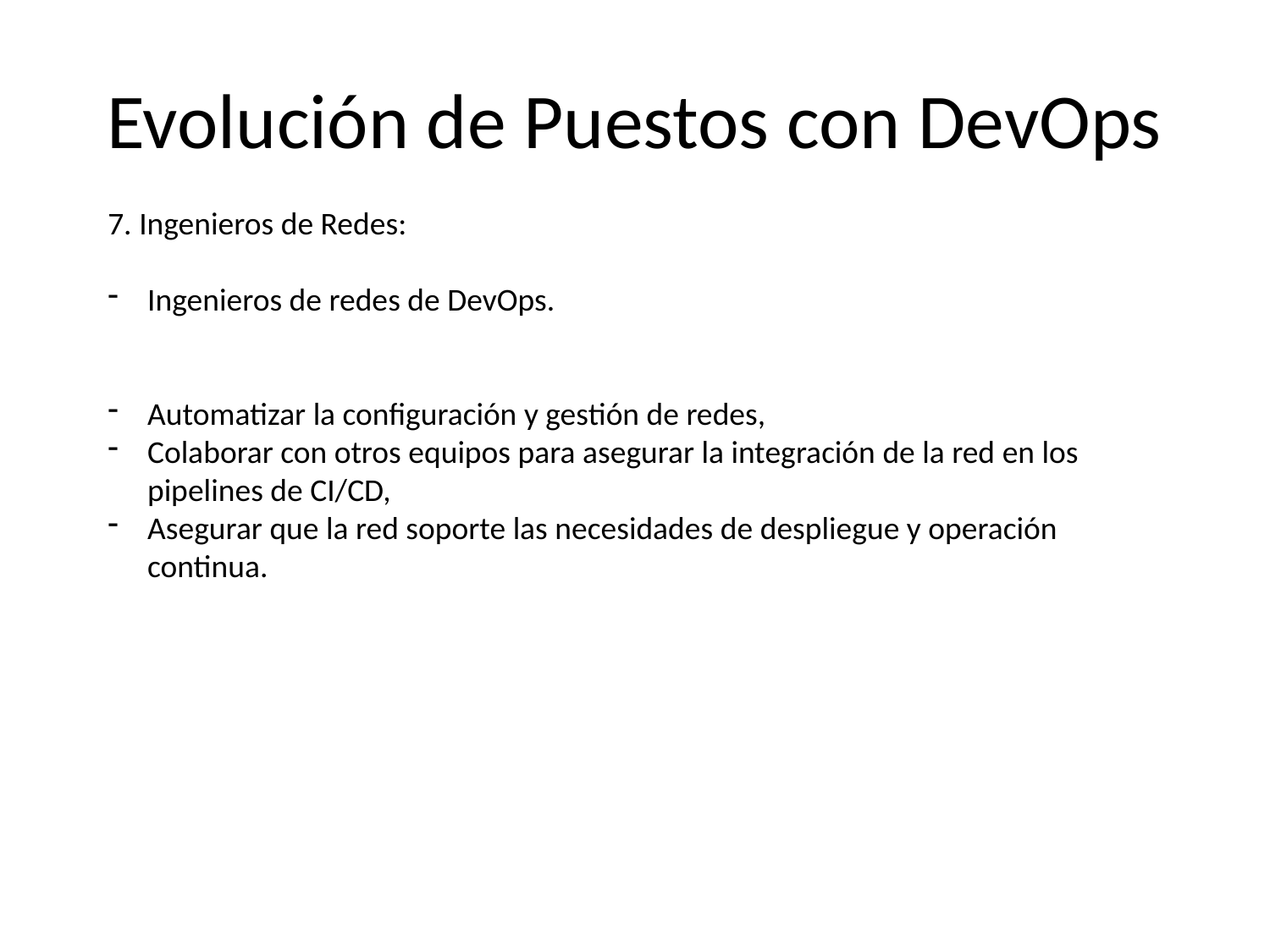

# Evolución de Puestos con DevOps
7. Ingenieros de Redes:

Ingenieros de redes de DevOps.

Automatizar la configuración y gestión de redes,
Colaborar con otros equipos para asegurar la integración de la red en los pipelines de CI/CD,
Asegurar que la red soporte las necesidades de despliegue y operación continua.